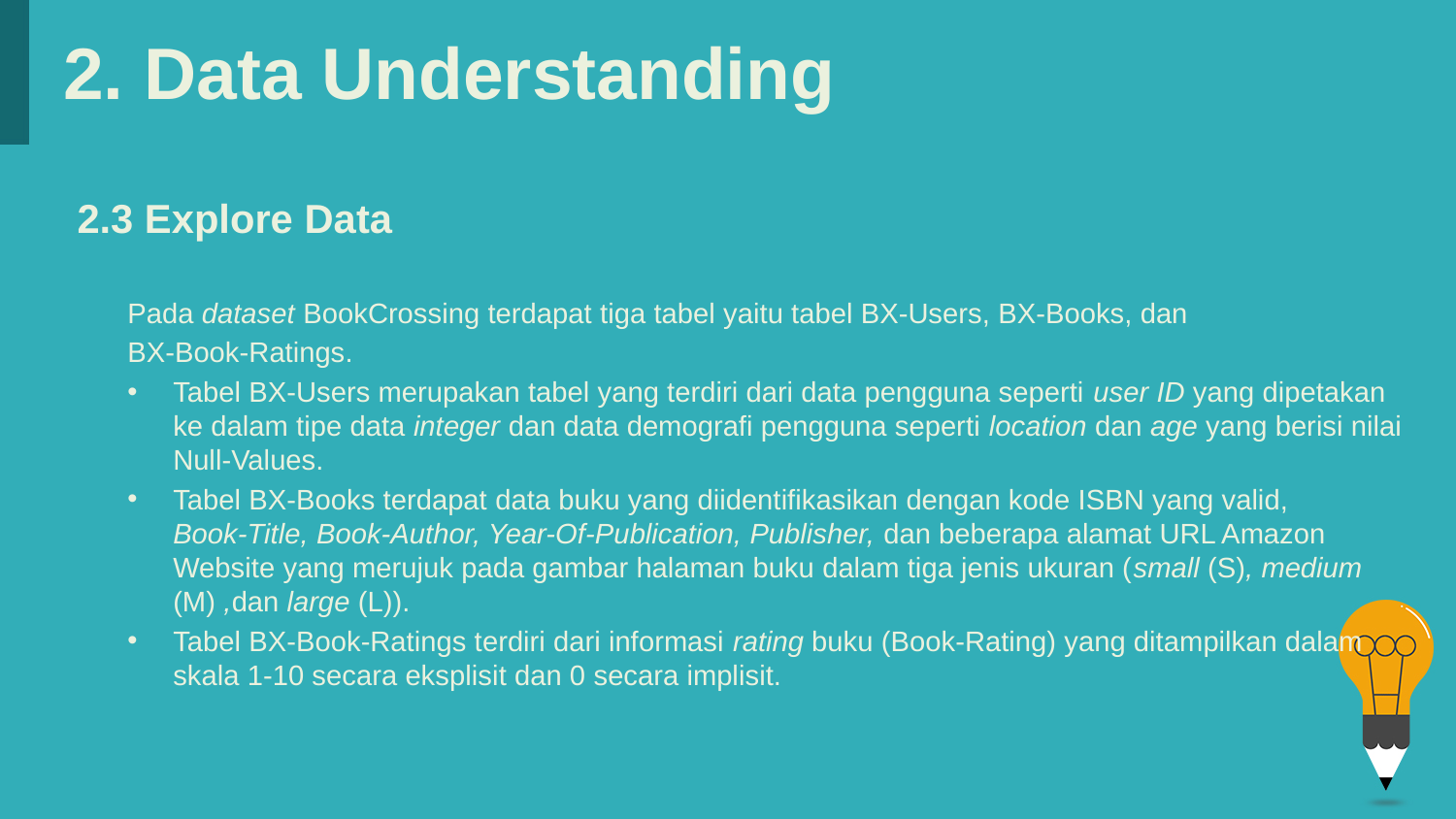

# 2. Data Understanding
2.3 Explore Data
Pada dataset BookCrossing terdapat tiga tabel yaitu tabel BX-Users, BX-Books, dan
BX-Book-Ratings.
Tabel BX-Users merupakan tabel yang terdiri dari data pengguna seperti user ID yang dipetakan  ke dalam tipe data integer dan data demografi pengguna seperti location dan age yang berisi nilai Null-Values.
Tabel BX-Books terdapat data buku yang diidentifikasikan dengan kode ISBN yang valid,              Book-Title, Book-Author, Year-Of-Publication, Publisher, dan beberapa alamat URL Amazon Website yang merujuk pada gambar halaman buku dalam tiga jenis ukuran (small (S), medium (M) ,dan large (L)).
Tabel BX-Book-Ratings terdiri dari informasi rating buku (Book-Rating) yang ditampilkan dalam     skala 1-10 secara eksplisit dan 0 secara implisit.